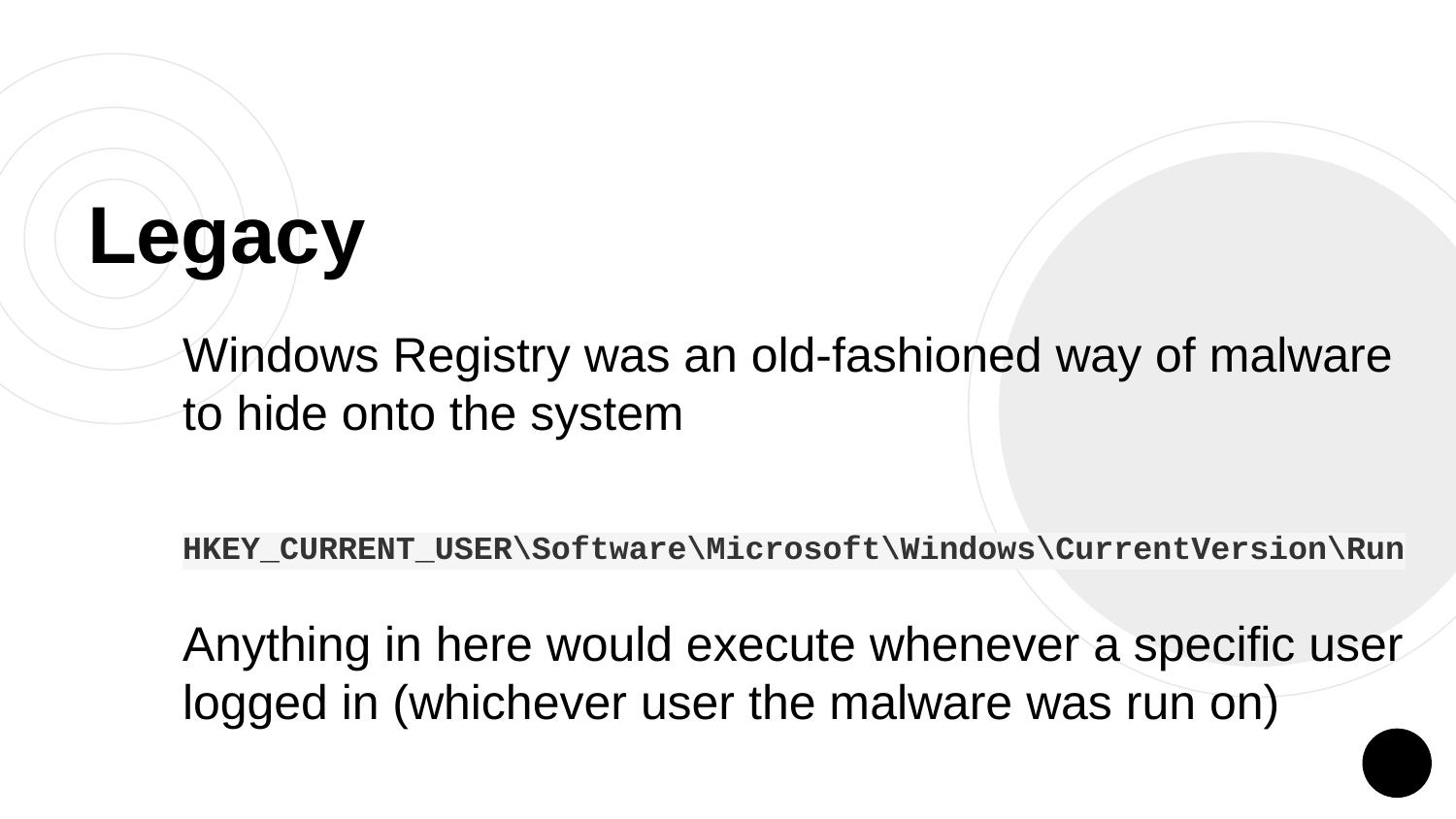

# Legacy
Windows Registry was an old-fashioned way of malware to hide onto the system

HKEY_CURRENT_USER\Software\Microsoft\Windows\CurrentVersion\Run

Anything in here would execute whenever a specific user logged in (whichever user the malware was run on)